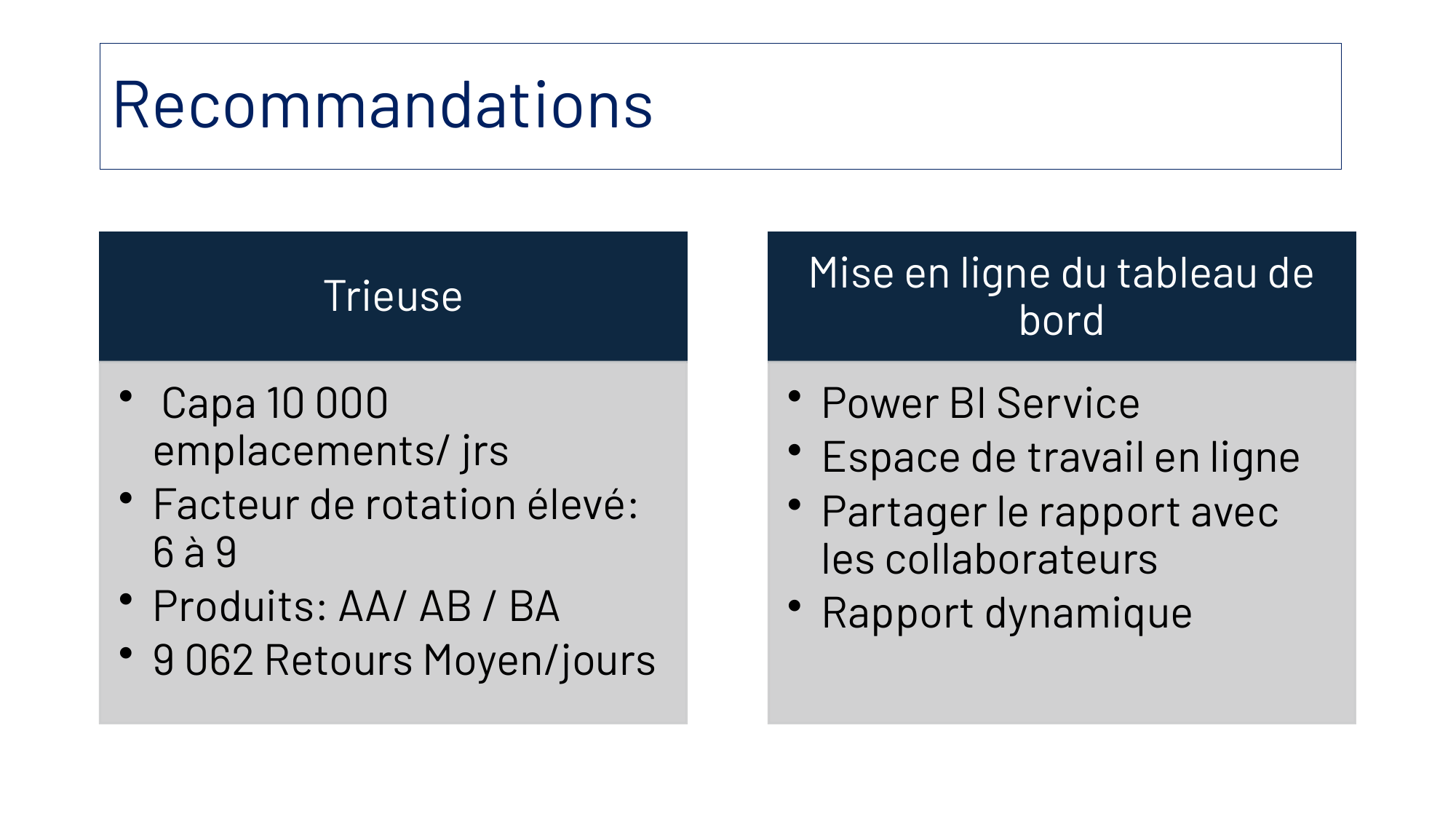

# Recommandations
Trieuse
 Capa 10 000 emplacements/ jrs
Facteur de rotation élevé: 6 à 9
Produits: AA/ AB / BA
9 062 Retours Moyen/jours
Mise en ligne du tableau de bord
Power BI Service
Espace de travail en ligne
Partager le rapport avec les collaborateurs
Rapport dynamique